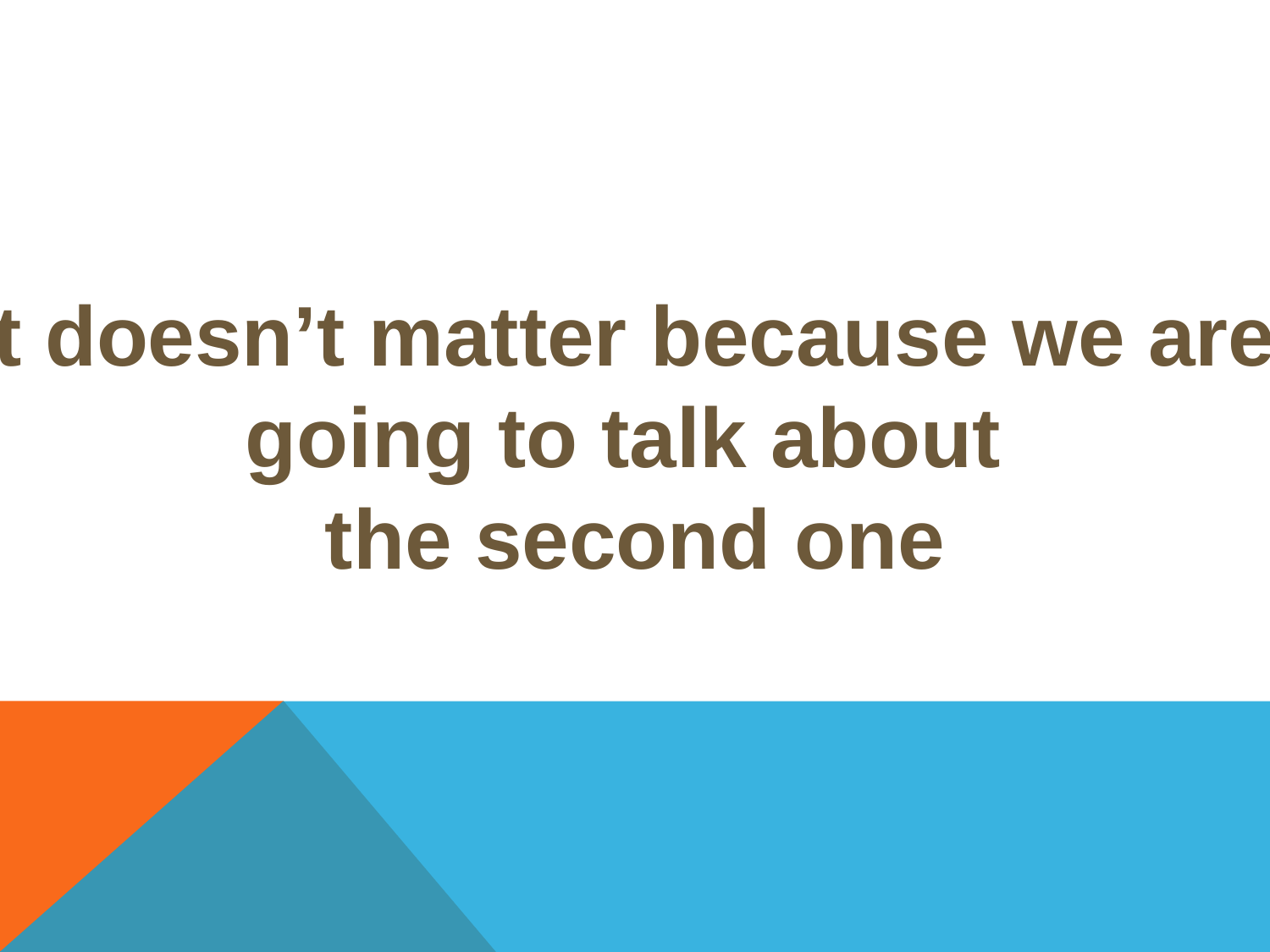

It doesn’t matter because we are
going to talk about
the second one